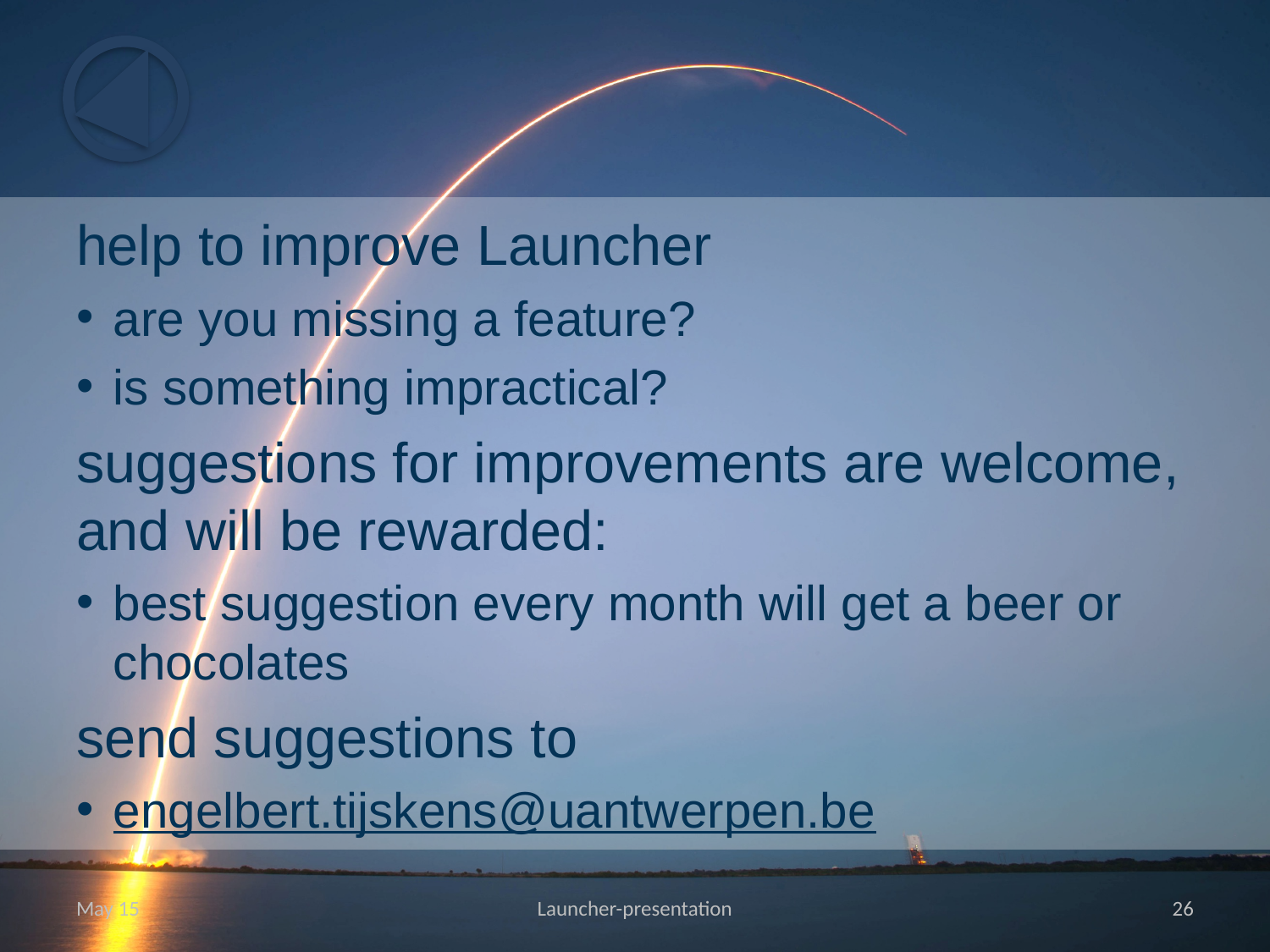

#
help to improve Launcher
are you missing a feature?
is something impractical?
suggestions for improvements are welcome, and will be rewarded:
best suggestion every month will get a beer or chocolates
send suggestions to
engelbert.tijskens@uantwerpen.be
May 15
Launcher-presentation
26